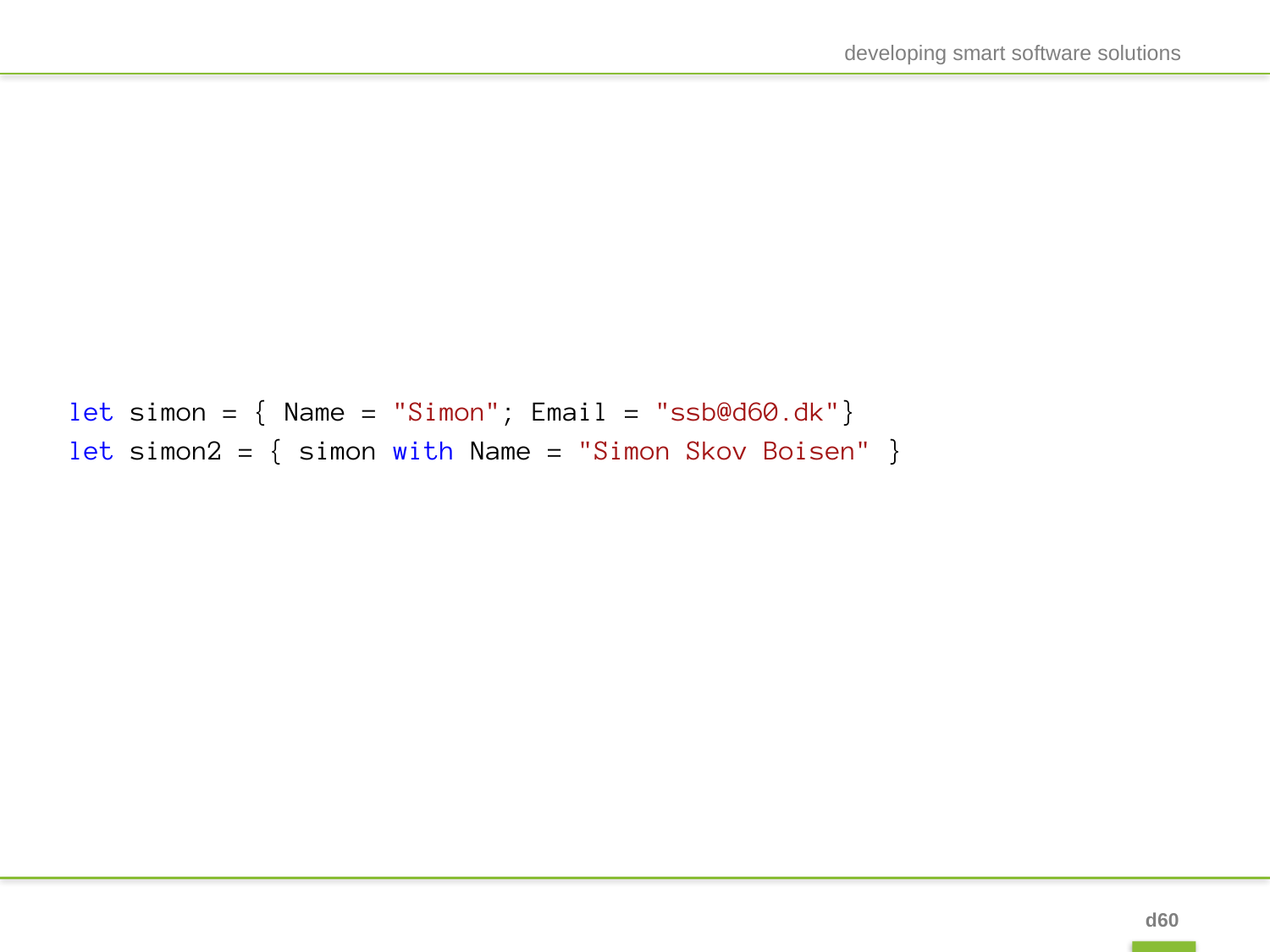

developing smart software solutions
#
let simon = { Name = "Simon"; Email = "ssb@d60.dk"}
let simon2 = { simon with Name = "Simon Skov Boisen" }
d60